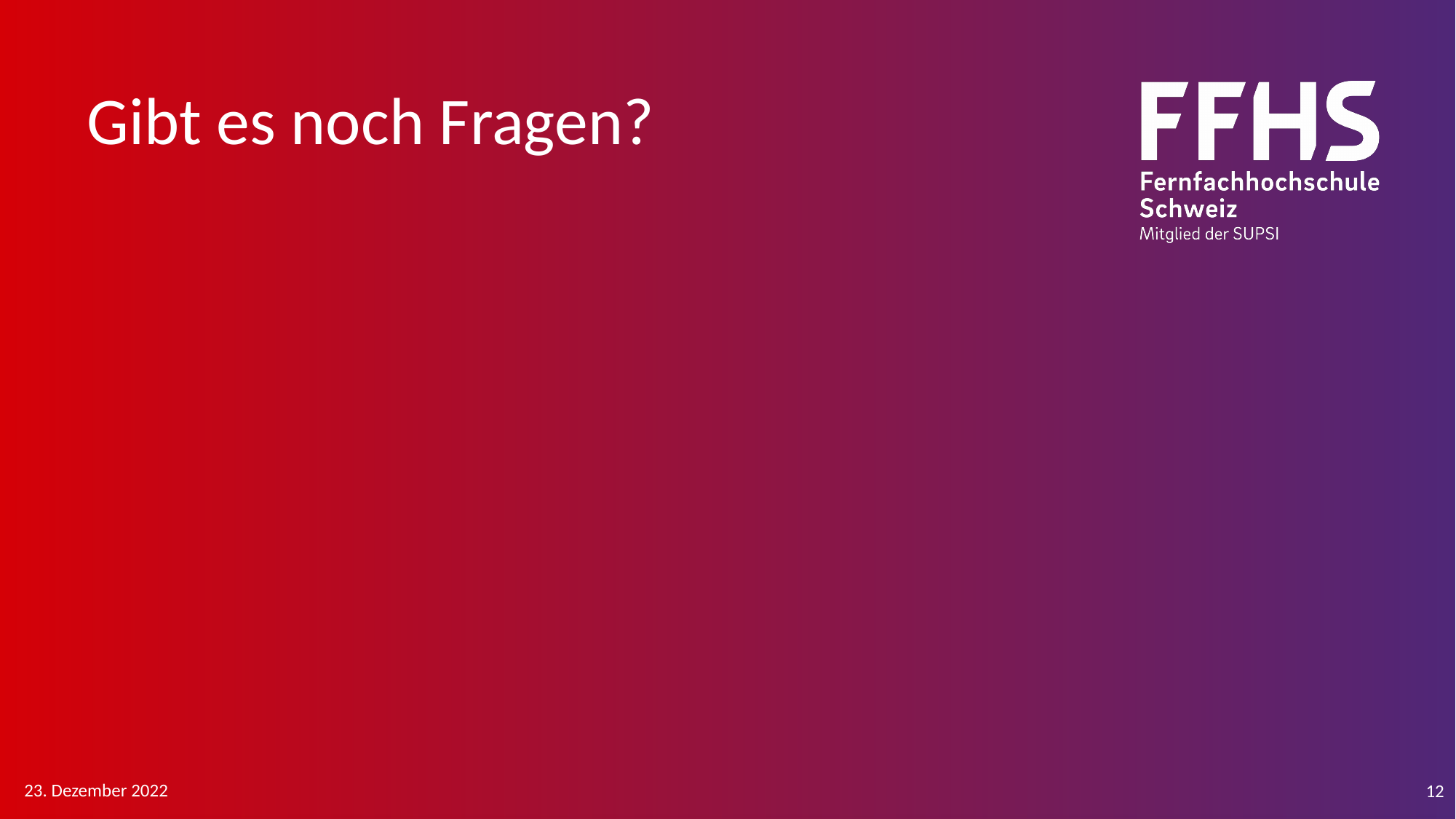

# Gibt es noch Fragen?
23. Dezember 2022
12